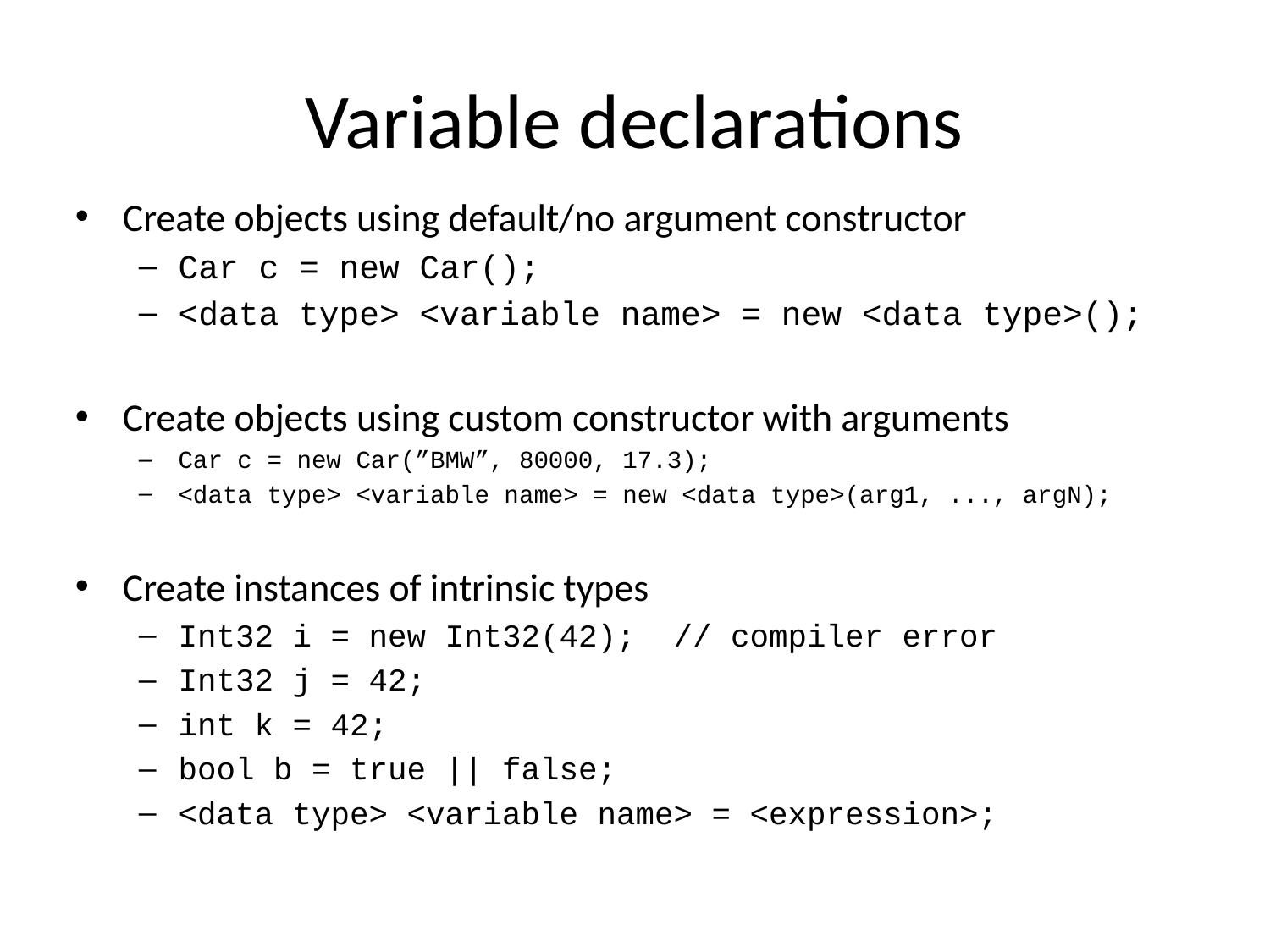

# Variable declarations
Create objects using default/no argument constructor
Car c = new Car();
<data type> <variable name> = new <data type>();
Create objects using custom constructor with arguments
Car c = new Car(”BMW”, 80000, 17.3);
<data type> <variable name> = new <data type>(arg1, ..., argN);
Create instances of intrinsic types
Int32 i = new Int32(42);  // compiler error
Int32 j = 42;
int k = 42;
bool b = true || false;
<data type> <variable name> = <expression>;